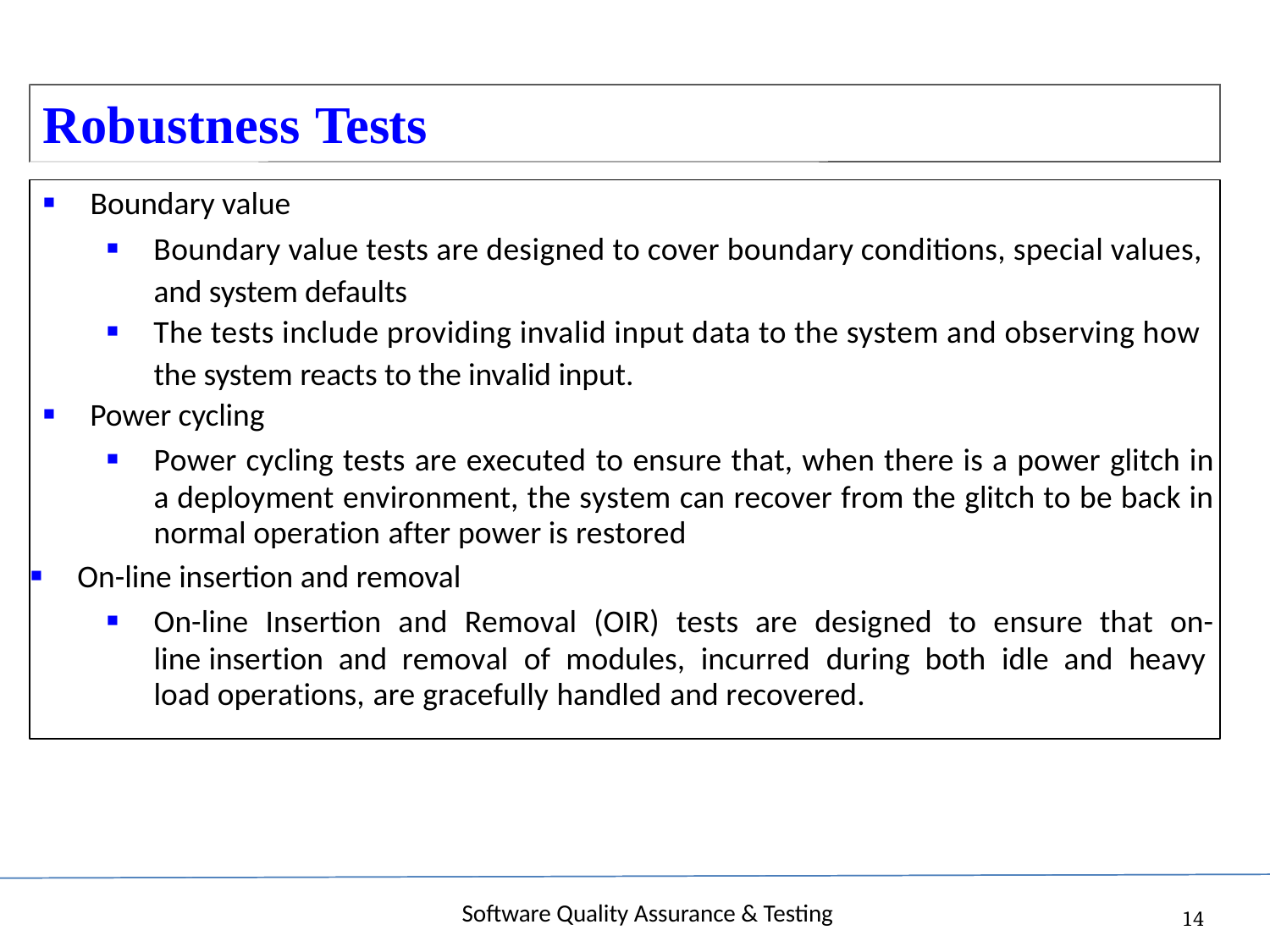

Robustness
Tests

▪  Boundary value
▪  Boundary value tests are designed to cover boundary conditions, special values,
and system defaults
▪  The tests include providing invalid input data to the system and observing how
the system reacts to the invalid input.
▪  Power cycling
▪	Power cycling tests are executed to ensure that, when there is a power glitch in a deployment environment, the system can recover from the glitch to be back in normal operation after power is restored
▪  On-line insertion and removal
▪	On-line Insertion and Removal (OIR) tests are designed to ensure that on-line insertion and removal  of  modules,  incurred  during both  idle and  heavy  load operations, are gracefully handled and recovered.

Software Quality Assurance & Testing
14